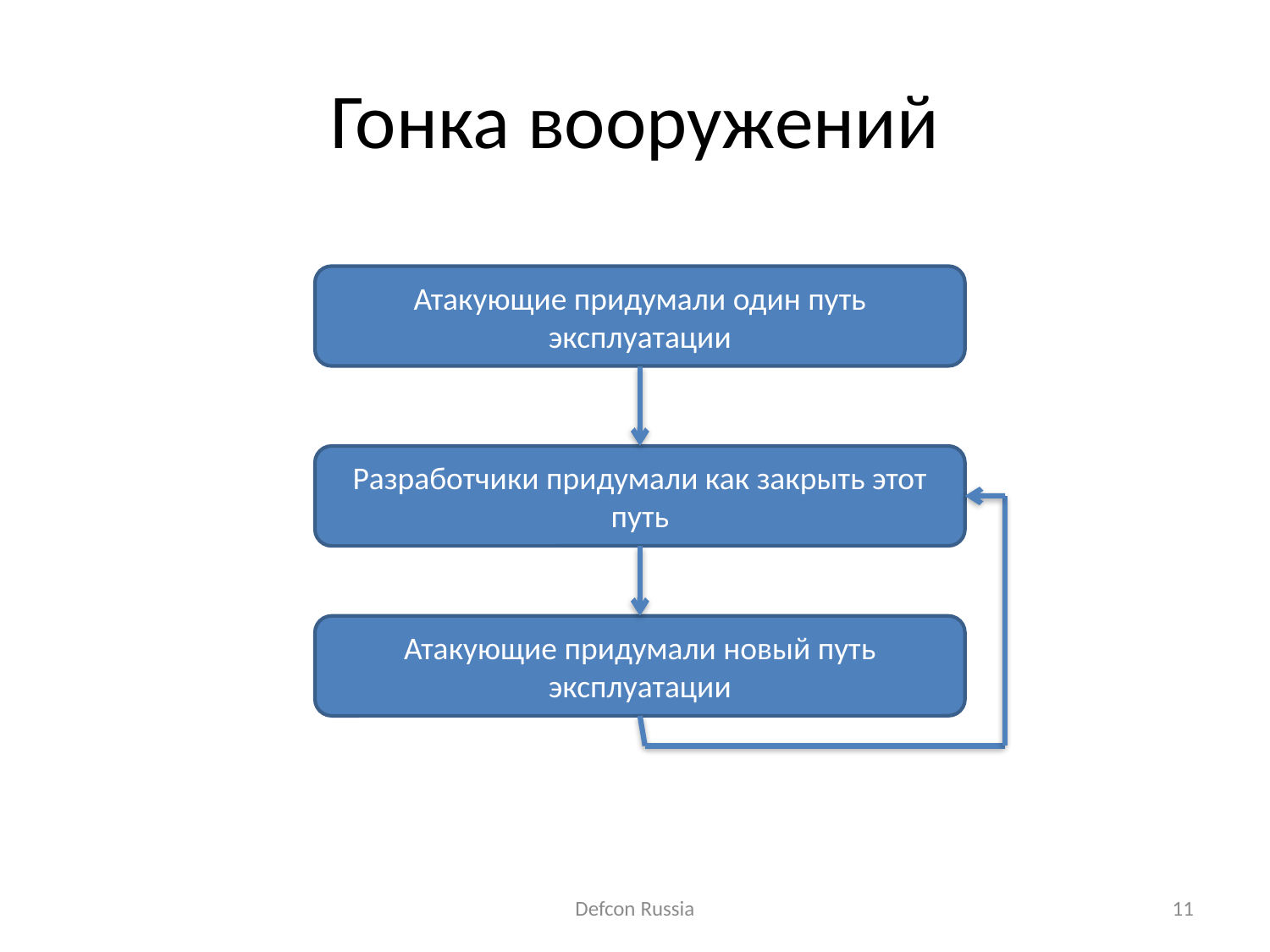

# Гонка вооружений
Атакующие придумали один путь эксплуатации
Разработчики придумали как закрыть этот путь
Атакующие придумали новый путь эксплуатации
Defcon Russia
11